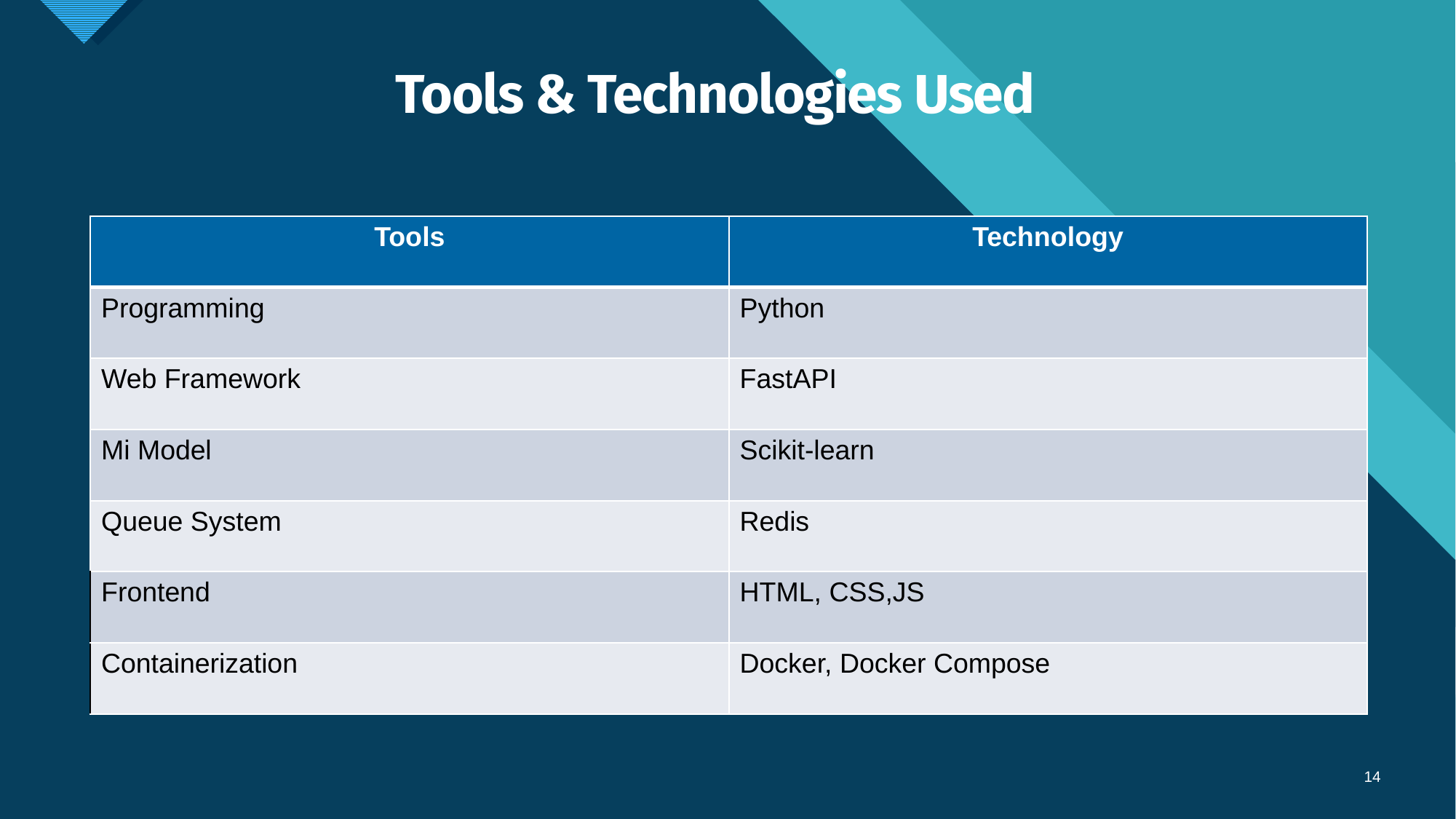

# Tools & Technologies Used
| Tools | Technology |
| --- | --- |
| Programming | Python |
| Web Framework | FastAPI |
| Mi Model | Scikit-learn |
| Queue System | Redis |
| Frontend | HTML, CSS,JS |
| Containerization | Docker, Docker Compose |
14